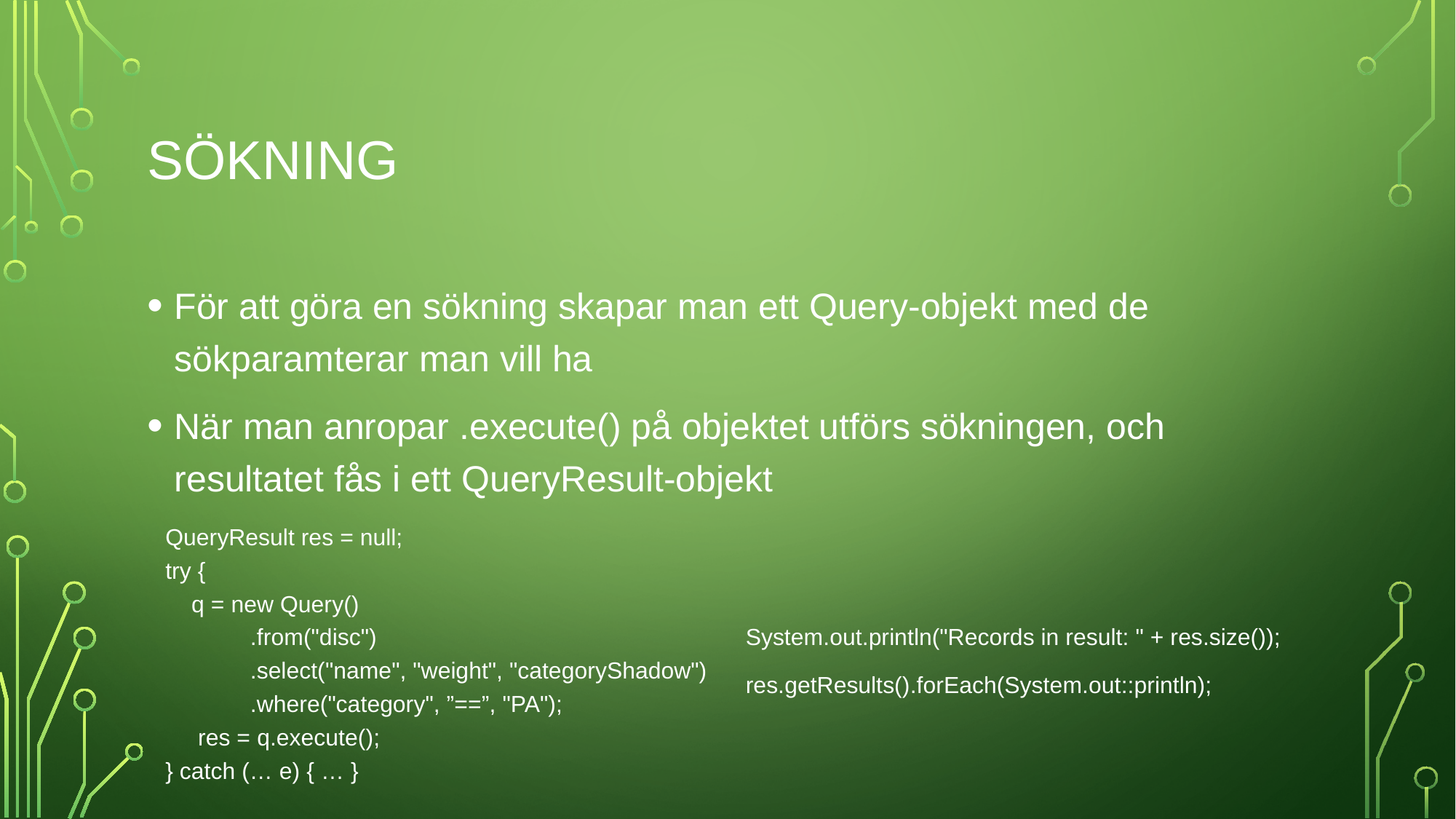

# SÖkning
För att göra en sökning skapar man ett Query-objekt med de sökparamterar man vill ha
När man anropar .execute() på objektet utförs sökningen, och resultatet fås i ett QueryResult-objekt

QueryResult res = null;
try {
    q = new Query()
             .from("disc")
             .select("name", "weight", "categoryShadow")
             .where("category", ”==”, "PA");
     res = q.execute();
} catch (… e) { … }
System.out.println("Records in result: " + res.size());
res.getResults().forEach(System.out::println);